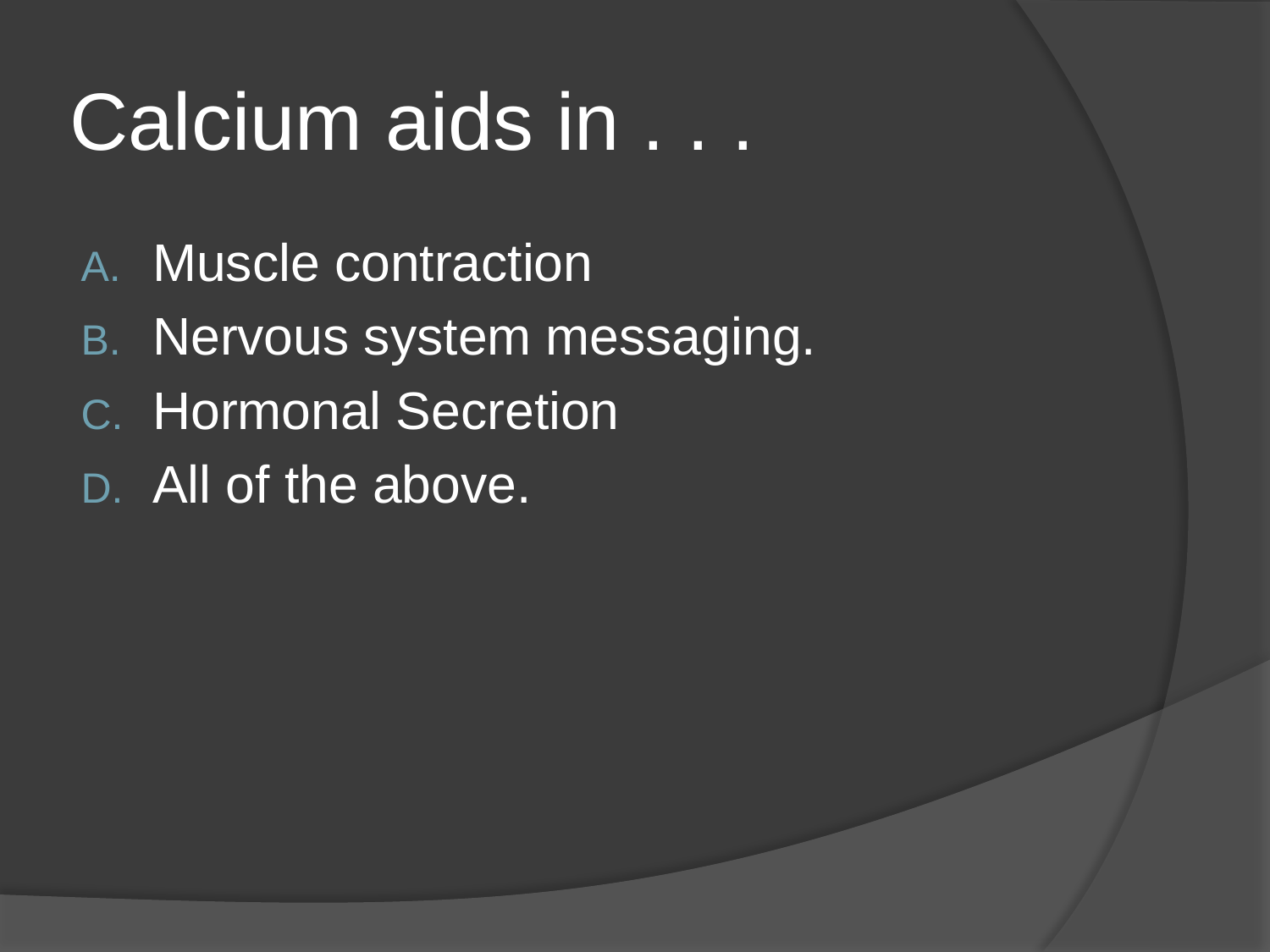

# Calcium aids in . . .
Muscle contraction
Nervous system messaging.
Hormonal Secretion
All of the above.